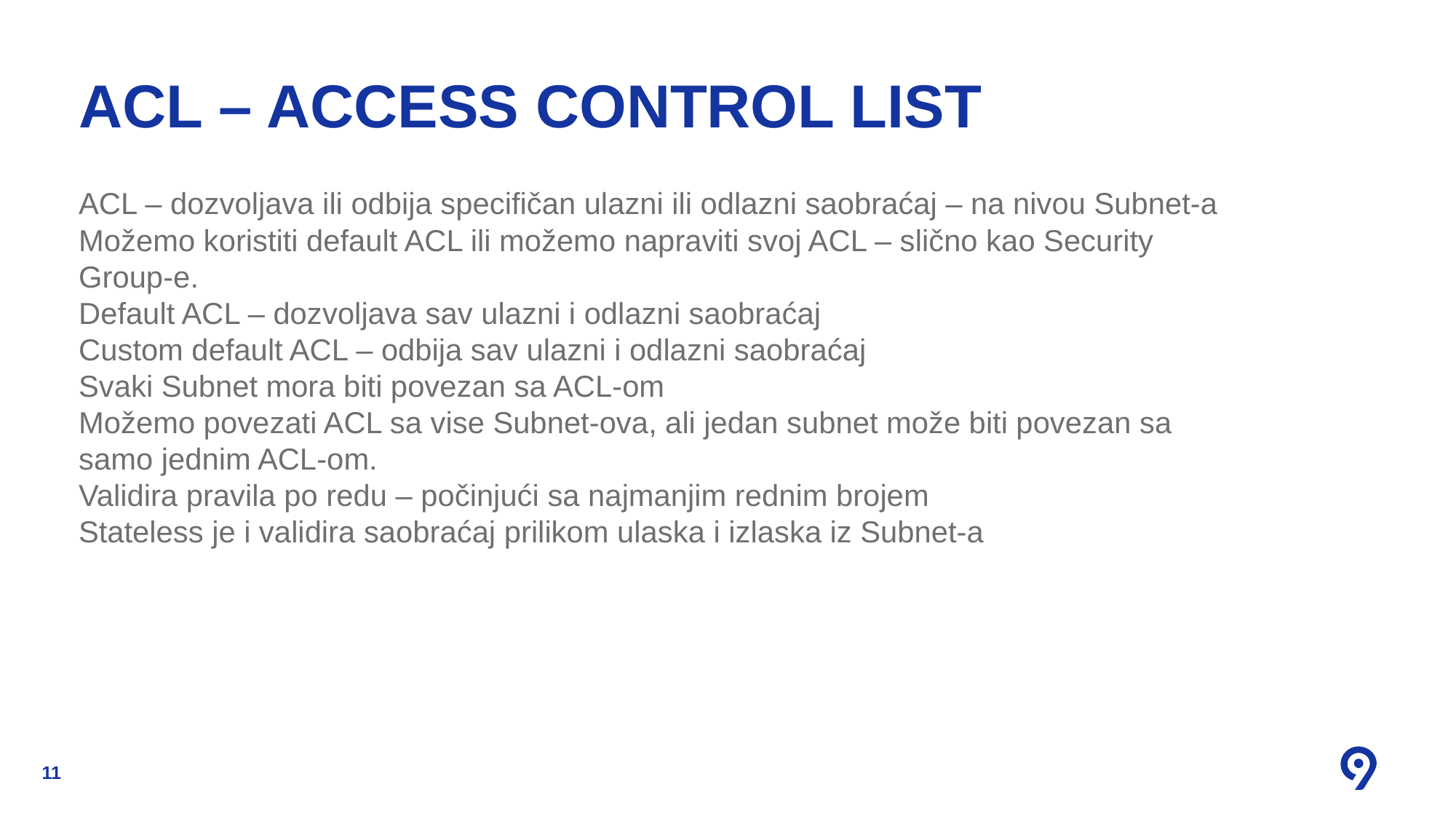

# ACL – access control list
ACL – dozvoljava ili odbija specifičan ulazni ili odlazni saobraćaj – na nivou Subnet-a
Možemo koristiti default ACL ili možemo napraviti svoj ACL – slično kao Security Group-e.
Default ACL – dozvoljava sav ulazni i odlazni saobraćaj
Custom default ACL – odbija sav ulazni i odlazni saobraćaj
Svaki Subnet mora biti povezan sa ACL-om
Možemo povezati ACL sa vise Subnet-ova, ali jedan subnet može biti povezan sa samo jednim ACL-om.
Validira pravila po redu – počinjući sa najmanjim rednim brojem
Stateless je i validira saobraćaj prilikom ulaska i izlaska iz Subnet-a
11